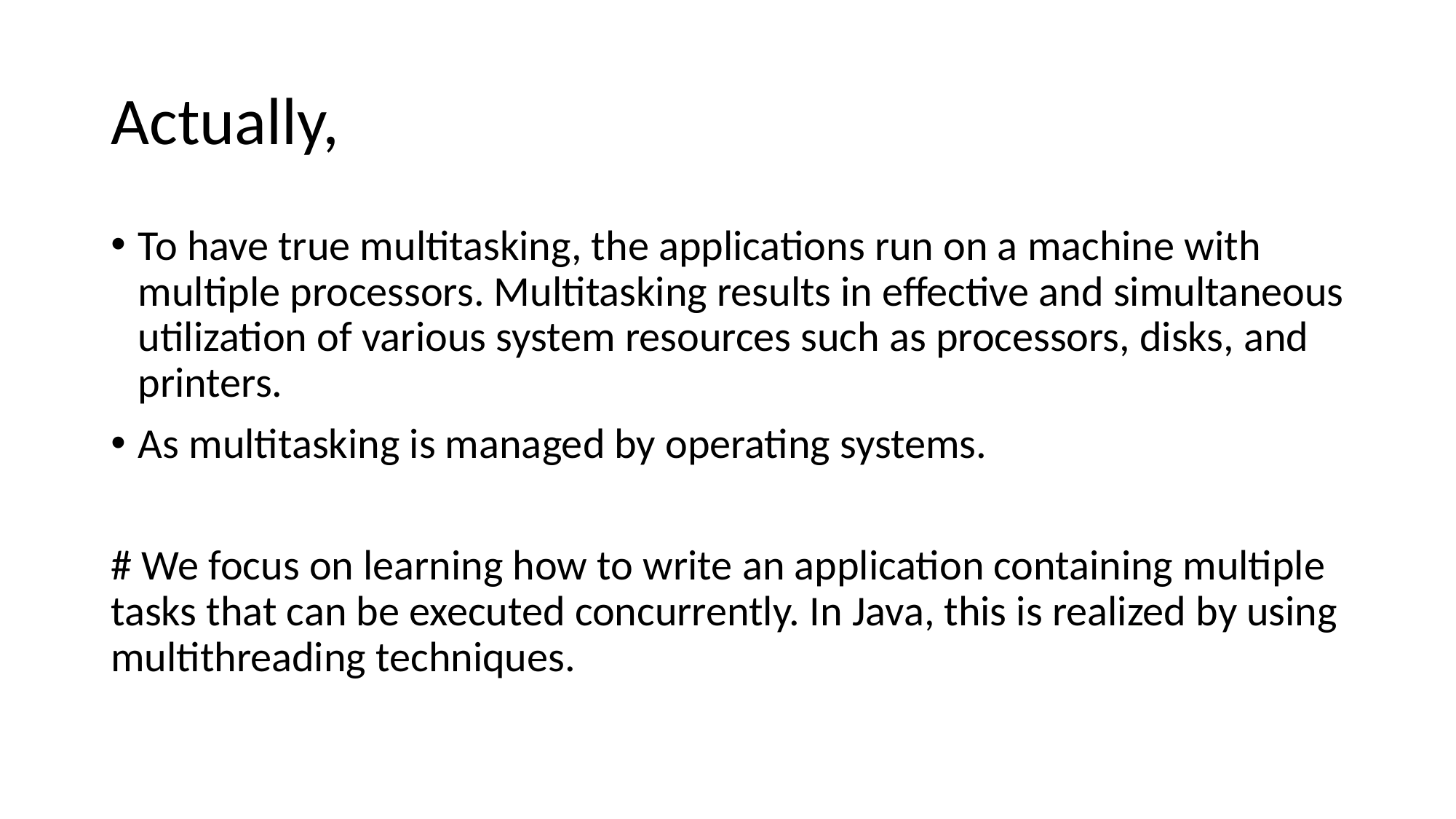

# Actually,
To have true multitasking, the applications run on a machine with multiple processors. Multitasking results in effective and simultaneous utilization of various system resources such as processors, disks, and printers.
As multitasking is managed by operating systems.

# We focus on learning how to write an application containing multiple tasks that can be executed concurrently. In Java, this is realized by using multithreading techniques.